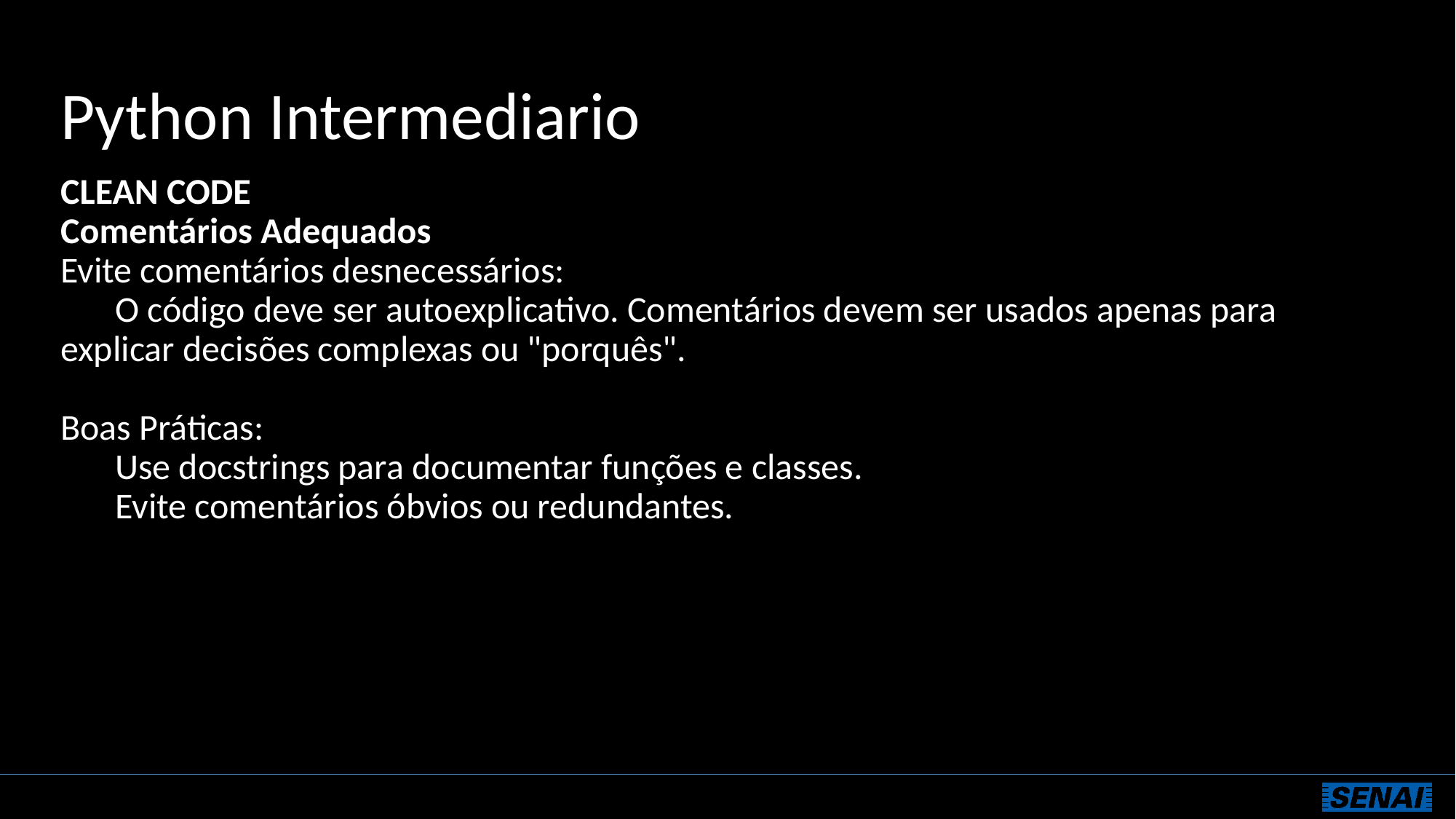

# Python Intermediario

CLEAN CODE
Comentários Adequados
Evite comentários desnecessários:
O código deve ser autoexplicativo. Comentários devem ser usados apenas para explicar decisões complexas ou "porquês".

Boas Práticas:
Use docstrings para documentar funções e classes.
Evite comentários óbvios ou redundantes.